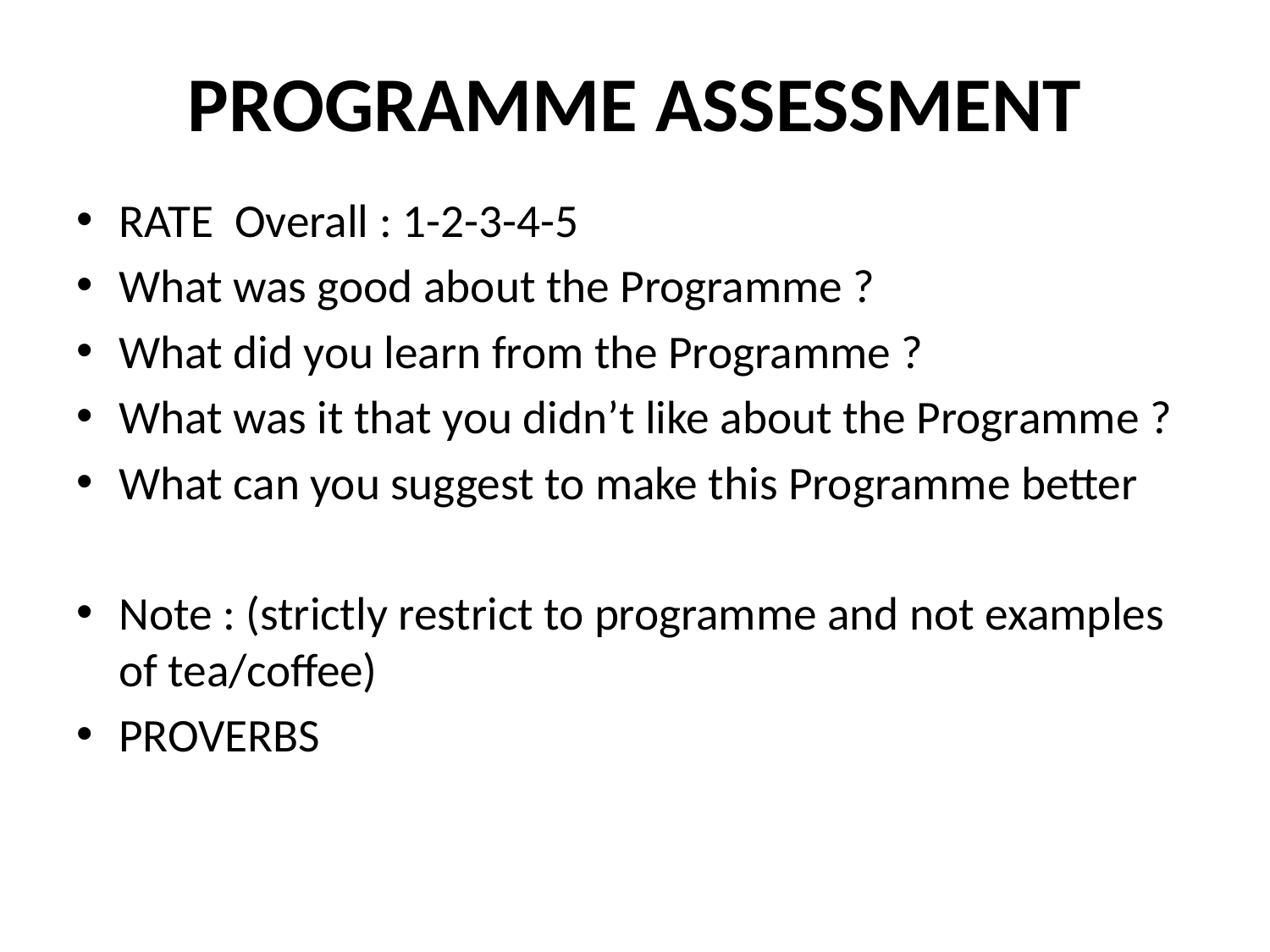

# PROGRAMME ASSESSMENT
RATE  Overall : 1-2-3-4-5
What was good about the Programme ?
What did you learn from the Programme ?
What was it that you didn’t like about the Programme ?
What can you suggest to make this Programme better

Note : (strictly restrict to programme and not examples of tea/coffee)
PROVERBS